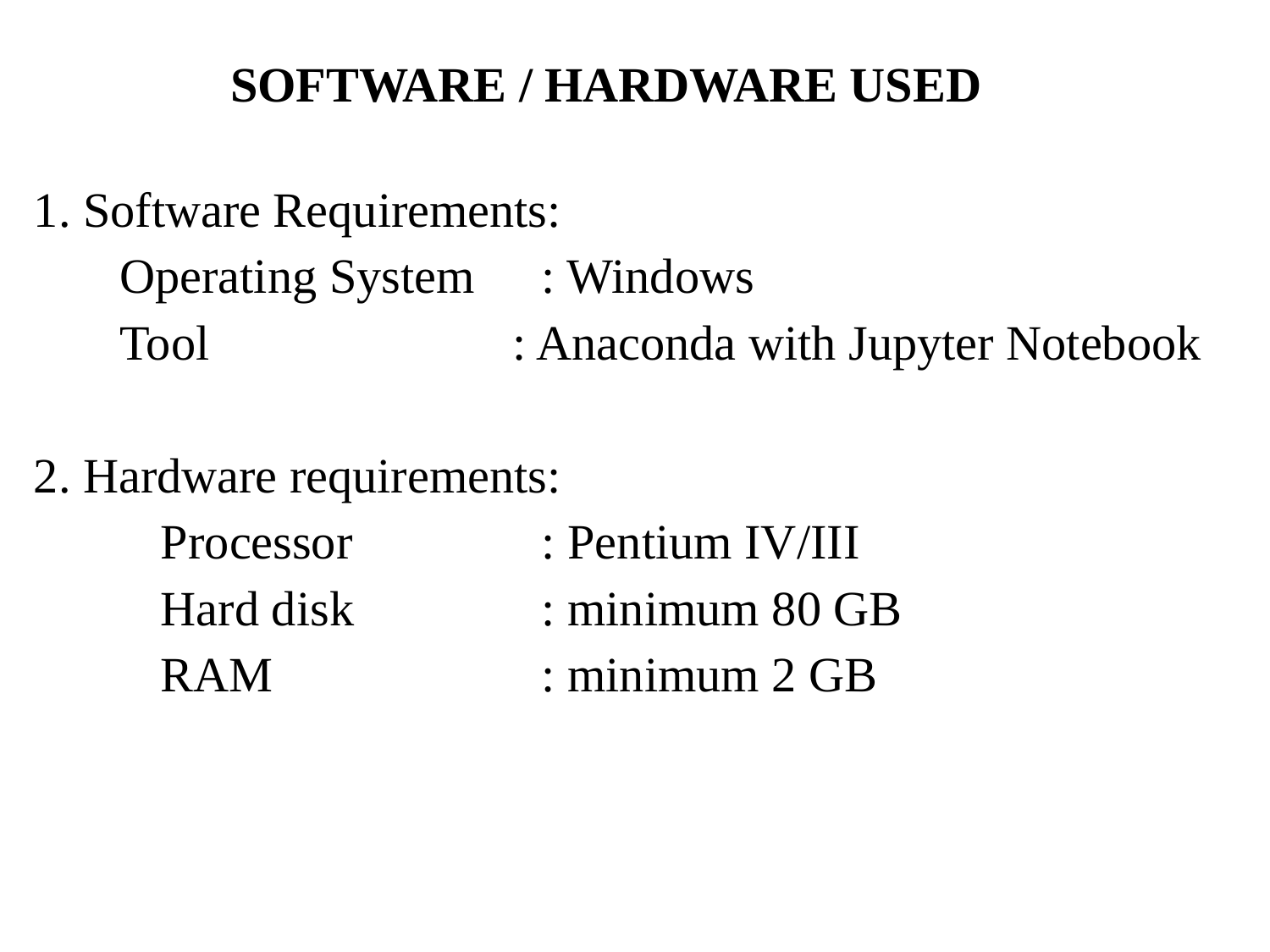

SOFTWARE / HARDWARE USED

1. Software Requirements:
       Operating System 	: Windows
       Tool   		        : Anaconda with Jupyter Notebook

2. Hardware requirements:
	Processor   		: Pentium IV/III
	Hard disk   		: minimum 80 GB
	RAM        		: minimum 2 GB